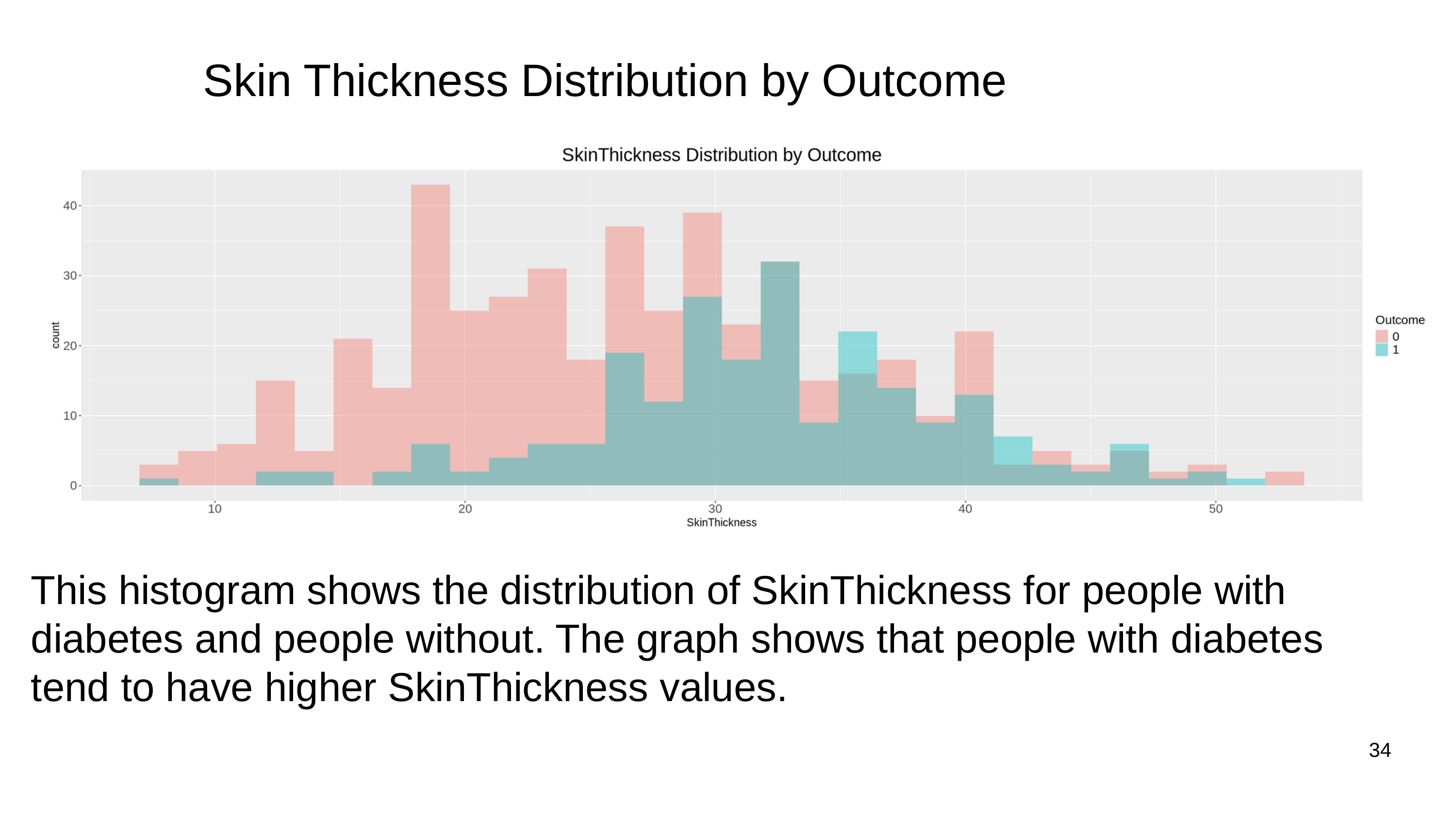

Skin Thickness Distribution by Outcome

This histogram shows the distribution of SkinThickness for people with diabetes and people without. The graph shows that people with diabetes tend to have higher SkinThickness values.
34